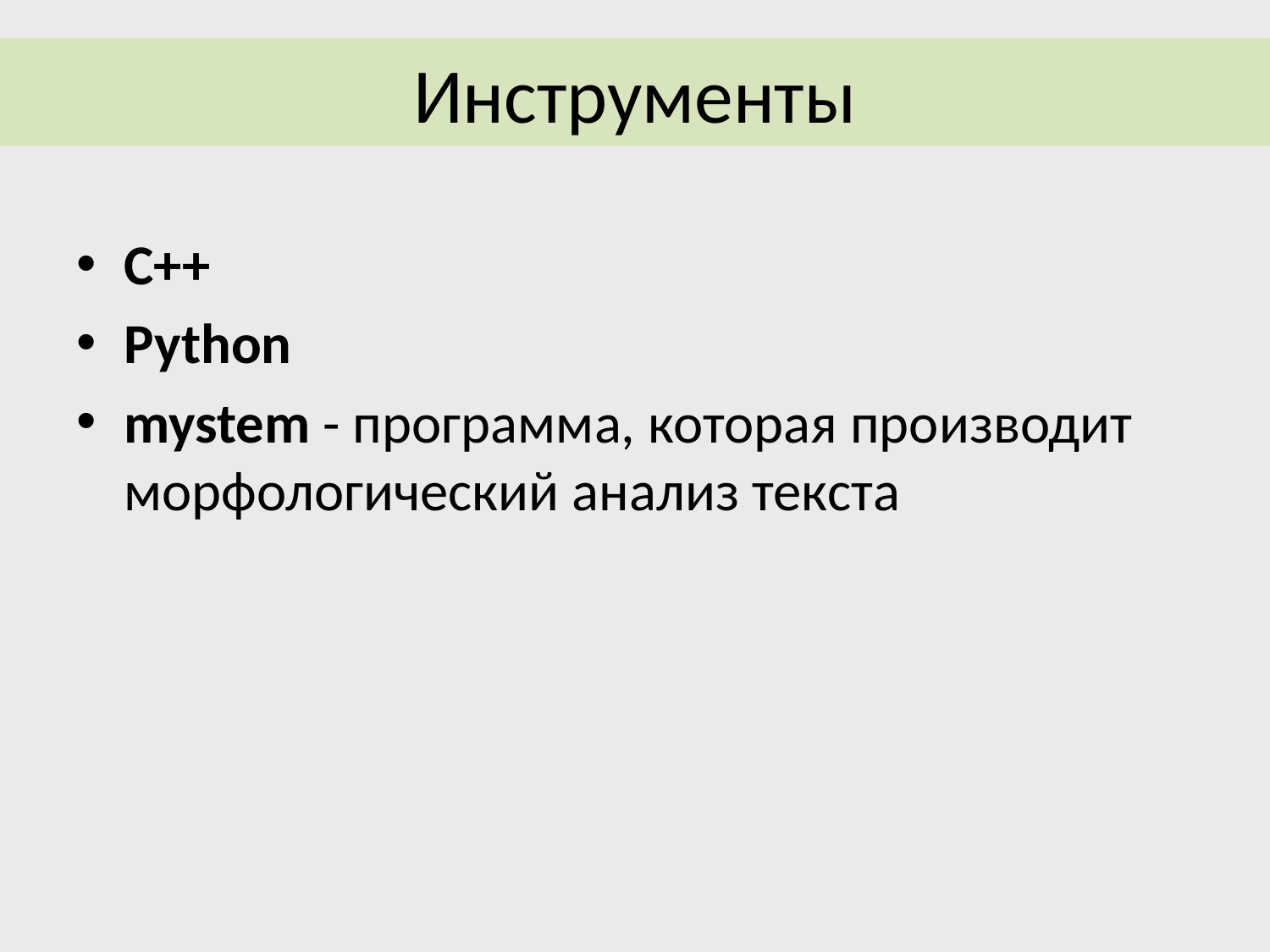

# Инструменты
C++
Python
mystem - программа, которая производит морфологический анализ текста